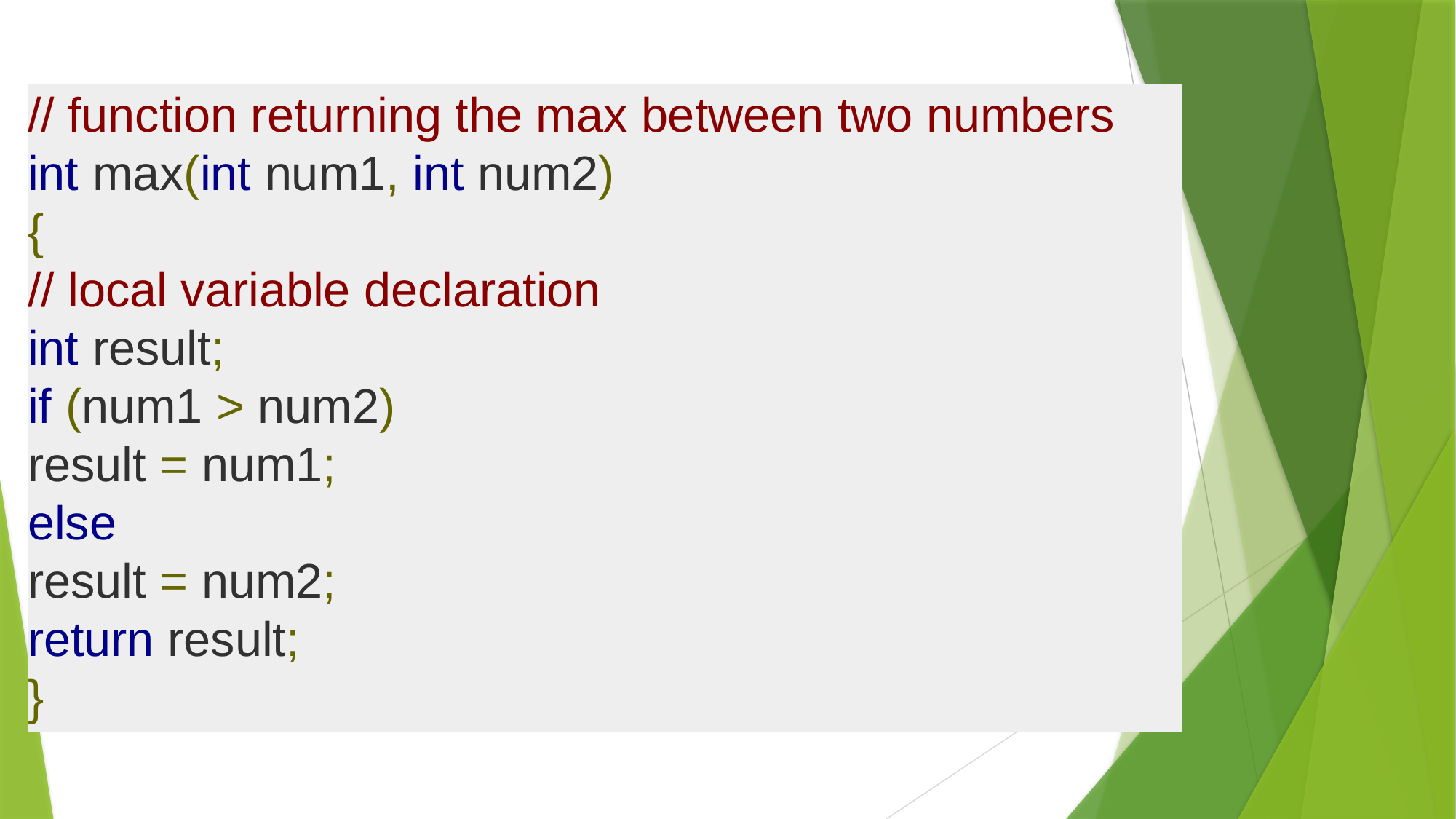

// function returning the max between two numbers
int max(int num1, int num2)
{
// local variable declaration
int result;
if (num1 > num2)
result = num1;
else
result = num2;
return result;
}